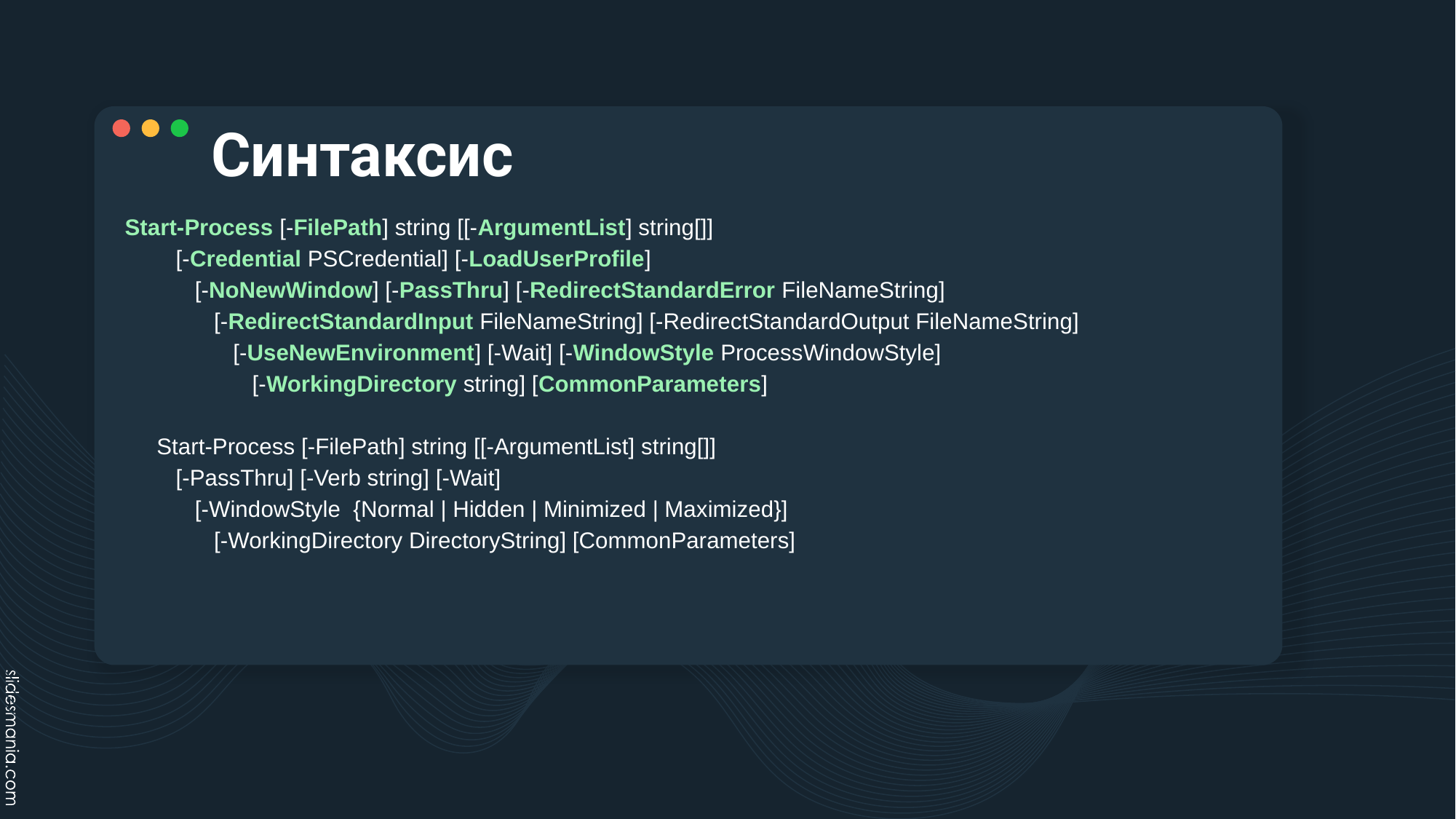

# Синтаксис
 Start-Process [-FilePath] string [[-ArgumentList] string[]]
         [-Credential PSCredential] [-LoadUserProfile]
            [-NoNewWindow] [-PassThru] [-RedirectStandardError FileNameString]
               [-RedirectStandardInput FileNameString] [-RedirectStandardOutput FileNameString]
                  [-UseNewEnvironment] [-Wait] [-WindowStyle ProcessWindowStyle]
                     [-WorkingDirectory string] [CommonParameters]

      Start-Process [-FilePath] string [[-ArgumentList] string[]]
         [-PassThru] [-Verb string] [-Wait]
            [-WindowStyle  {Normal | Hidden | Minimized | Maximized}]
               [-WorkingDirectory DirectoryString] [CommonParameters]